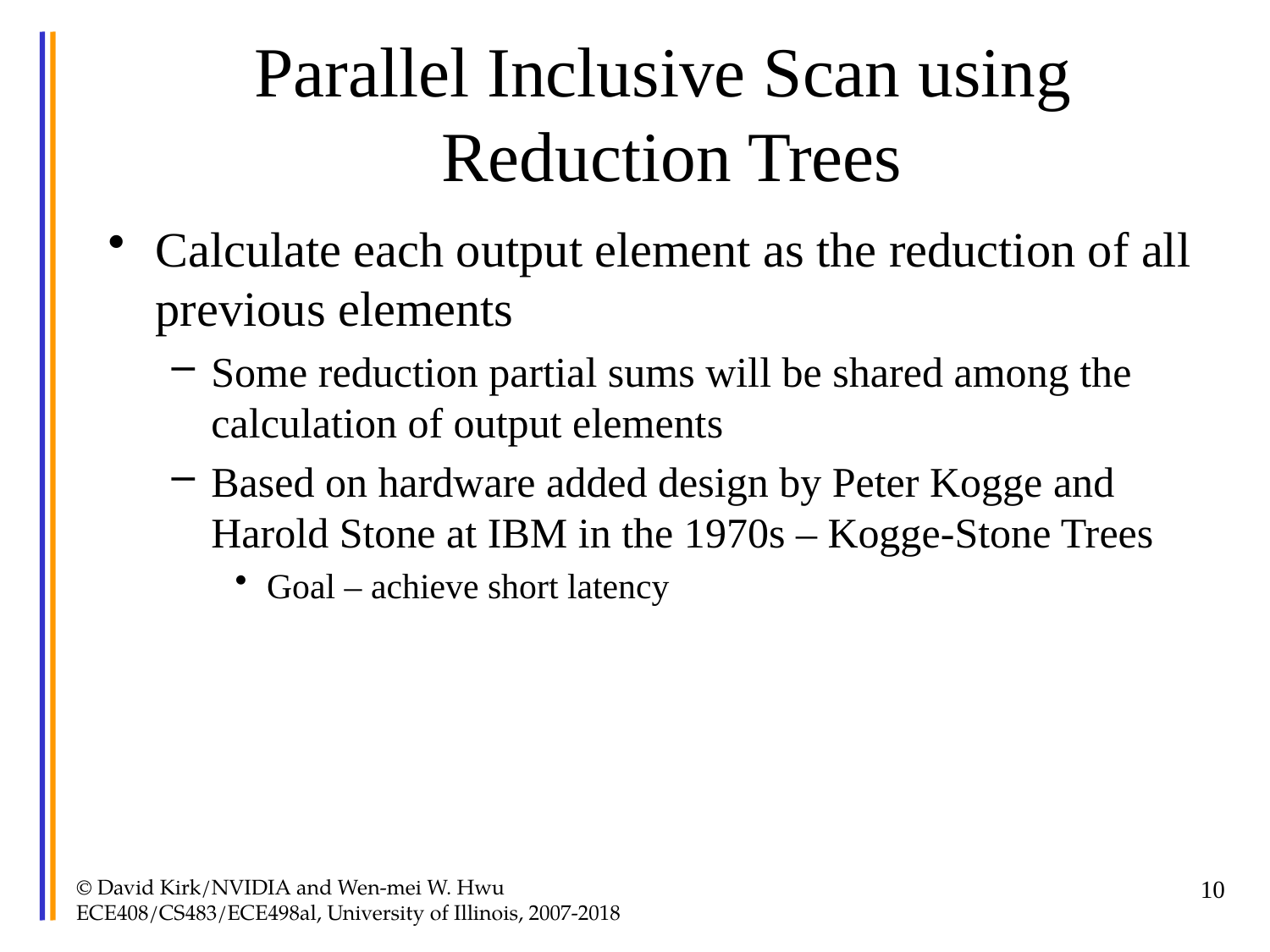

# Parallel Inclusive Scan using Reduction Trees
Calculate each output element as the reduction of all previous elements
Some reduction partial sums will be shared among the calculation of output elements
Based on hardware added design by Peter Kogge and Harold Stone at IBM in the 1970s – Kogge-Stone Trees
Goal – achieve short latency
© David Kirk/NVIDIA and Wen-mei W. Hwu  ECE408/CS483/ECE498al, University of Illinois, 2007-2018
10